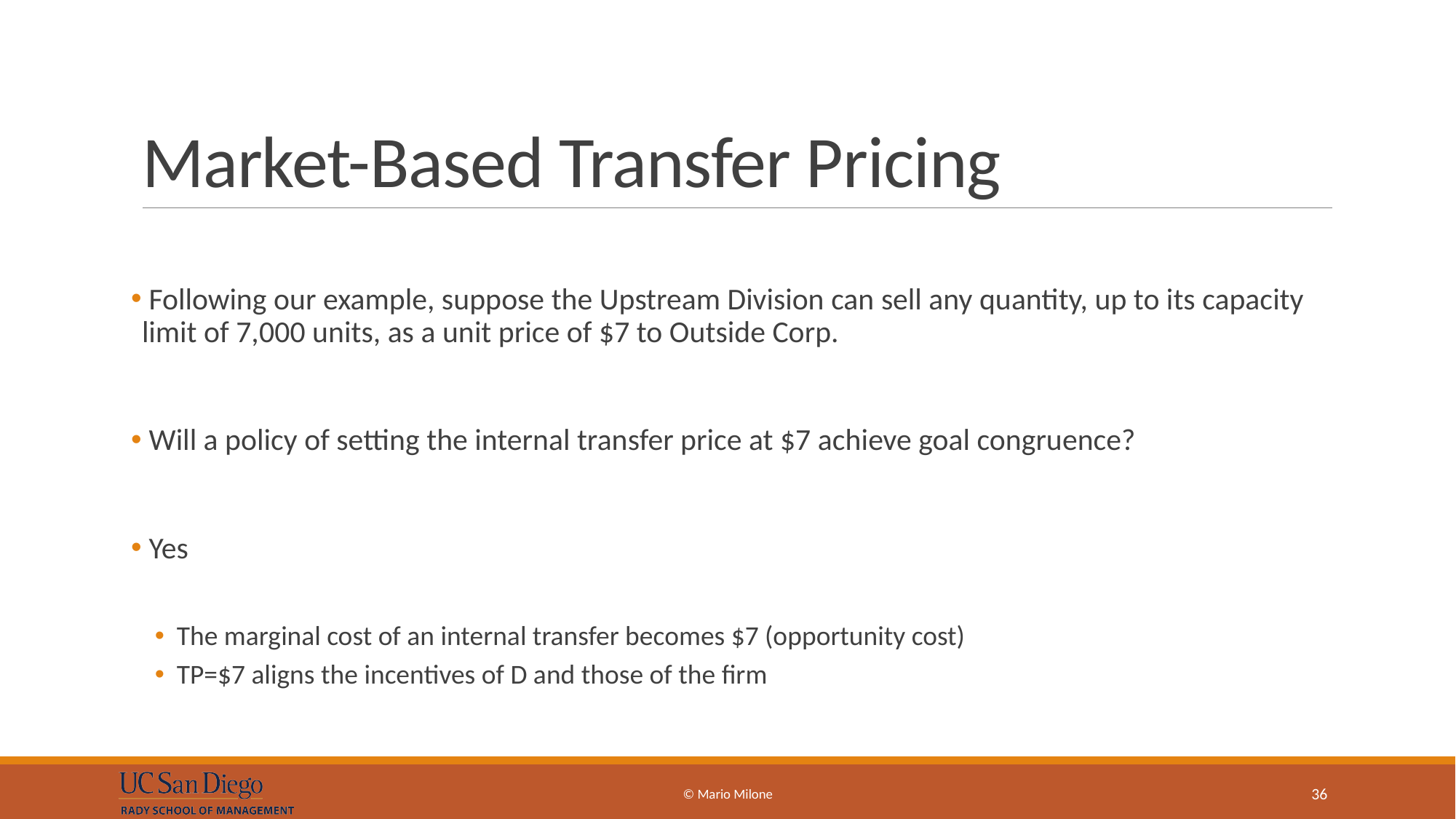

# Market-Based Transfer Pricing

 Following our example, suppose the Upstream Division can sell any quantity, up to its capacity limit of 7,000 units, as a unit price of $7 to Outside Corp.

 Will a policy of setting the internal transfer price at $7 achieve goal congruence?

 Yes

The marginal cost of an internal transfer becomes $7 (opportunity cost)
TP=$7 aligns the incentives of D and those of the firm
© Mario Milone
36